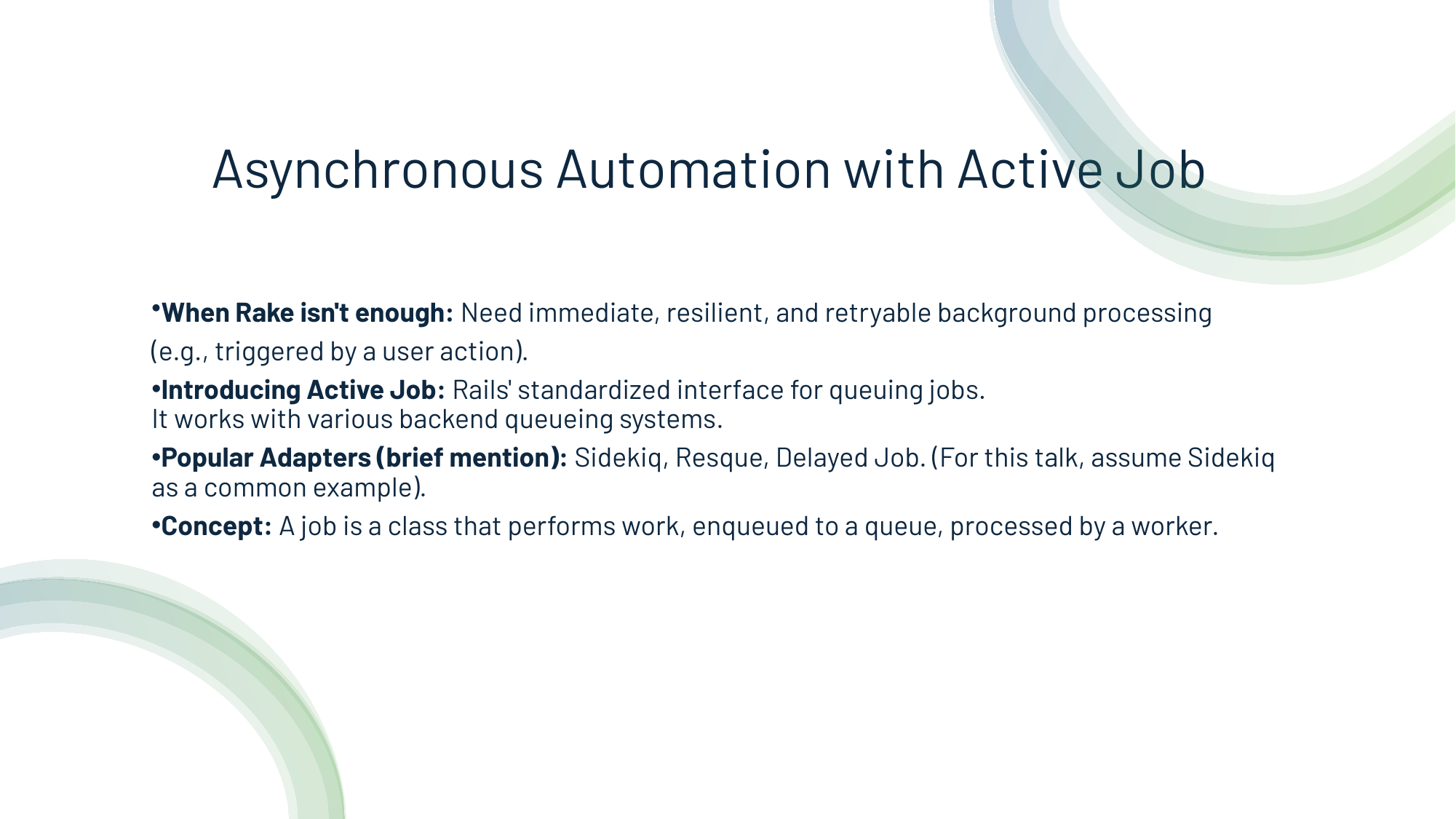

# Asynchronous Automation with Active Job
When Rake isn't enough: Need immediate, resilient, and retryable background processing
(e.g., triggered by a user action).
Introducing Active Job: Rails' standardized interface for queuing jobs.
It works with various backend queueing systems.
Popular Adapters (brief mention): Sidekiq, Resque, Delayed Job. (For this talk, assume Sidekiq as a common example).
Concept: A job is a class that performs work, enqueued to a queue, processed by a worker.